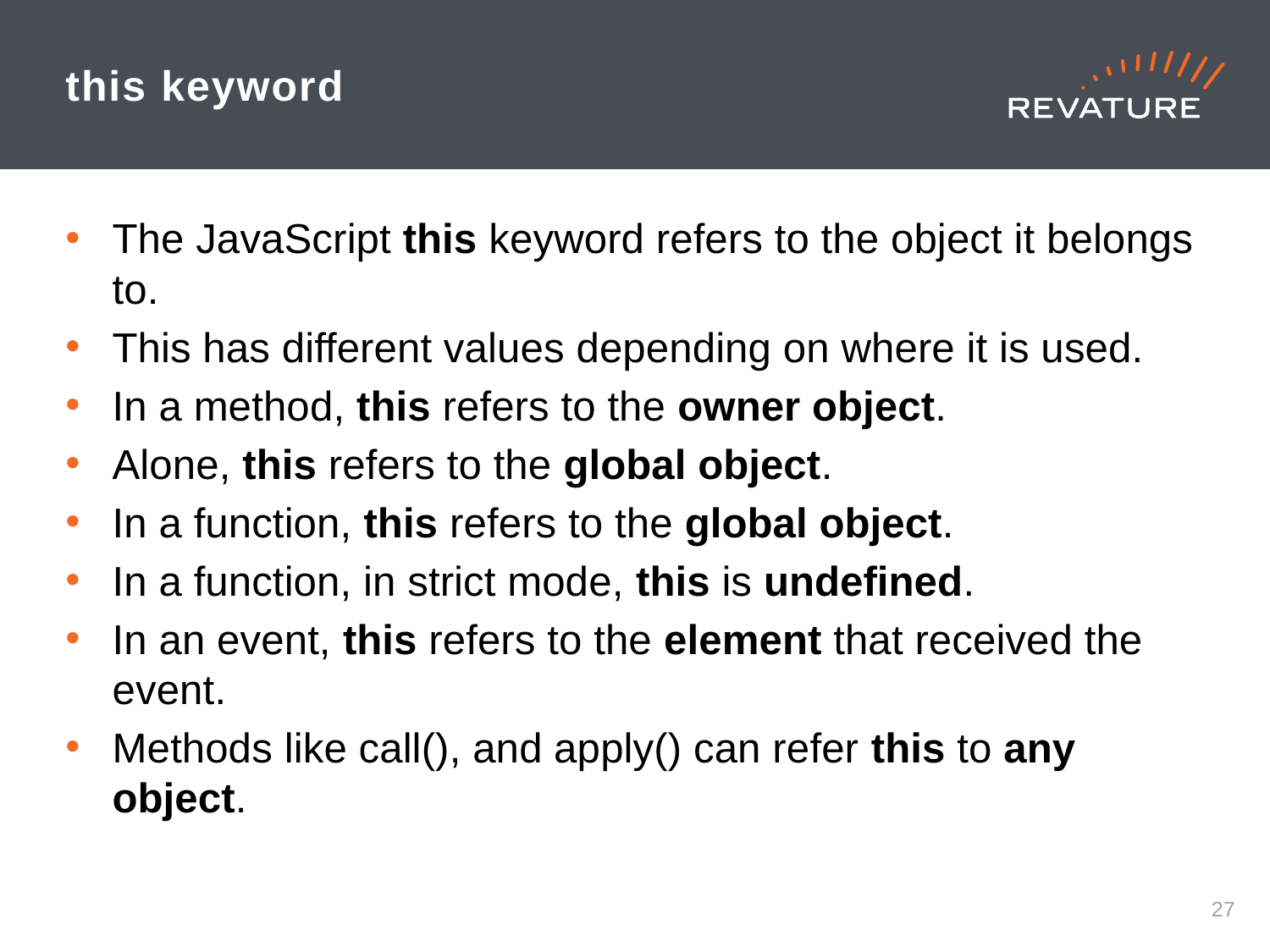

# this keyword
The JavaScript this keyword refers to the object it belongs to.
This has different values depending on where it is used.
In a method, this refers to the owner object.
Alone, this refers to the global object.
In a function, this refers to the global object.
In a function, in strict mode, this is undefined.
In an event, this refers to the element that received the event.
Methods like call(), and apply() can refer this to any object.

27